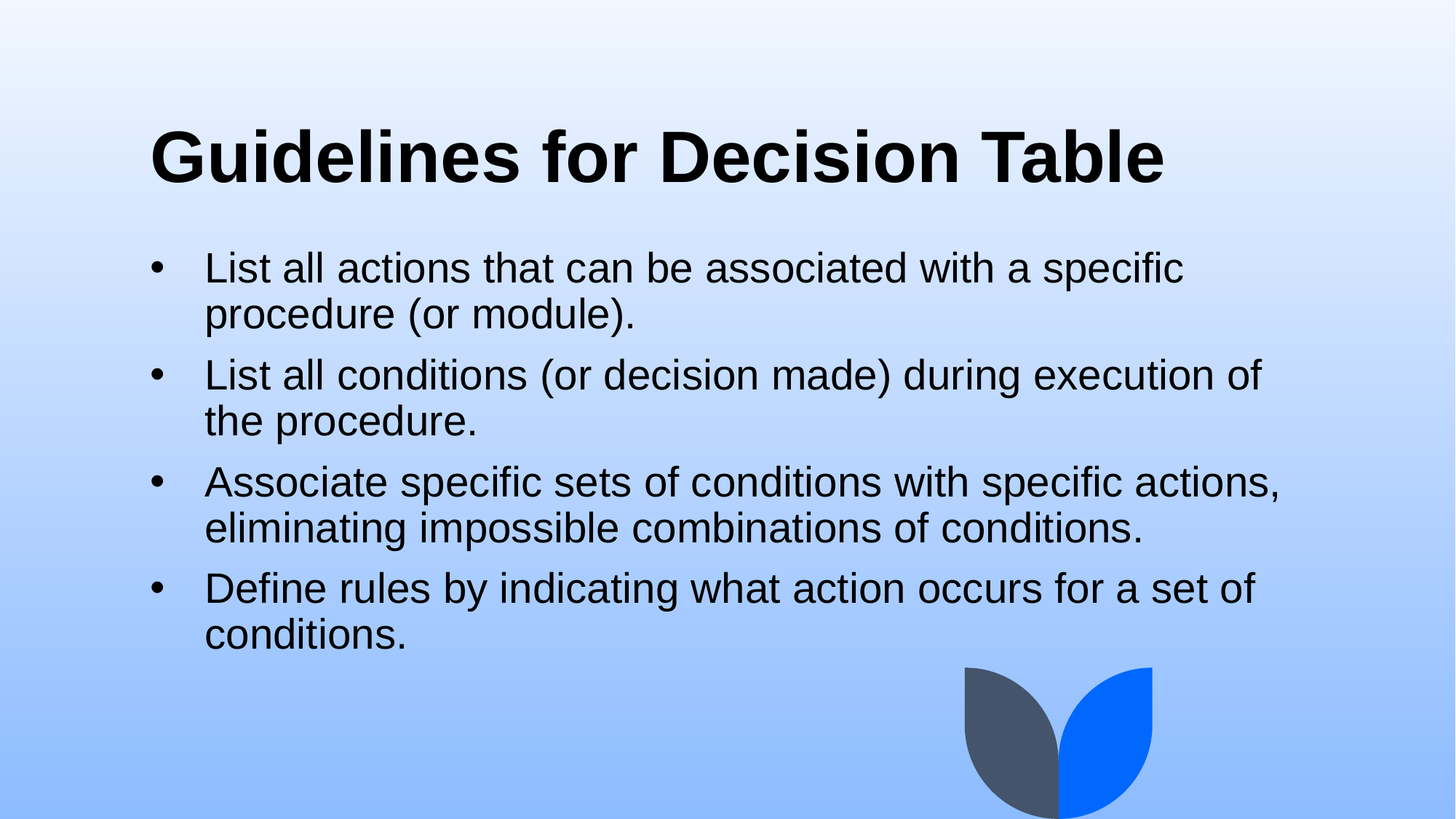

# Guidelines for Decision Table
List all actions that can be associated with a specific procedure (or module).
List all conditions (or decision made) during execution of the procedure.
Associate specific sets of conditions with specific actions, eliminating impossible combinations of conditions.
Define rules by indicating what action occurs for a set of conditions.
7